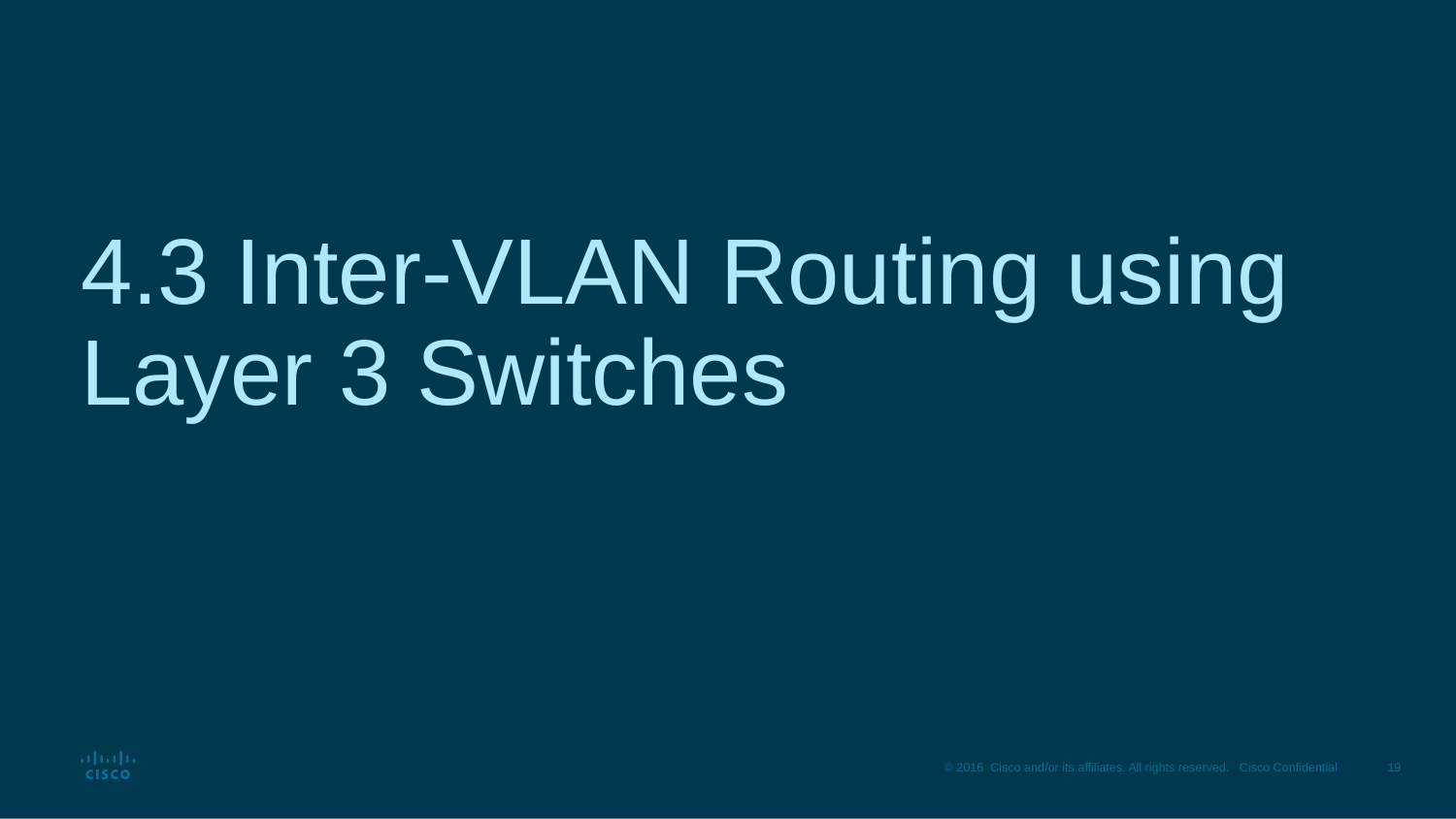

# 4.3 Inter-VLAN Routing using Layer 3 Switches